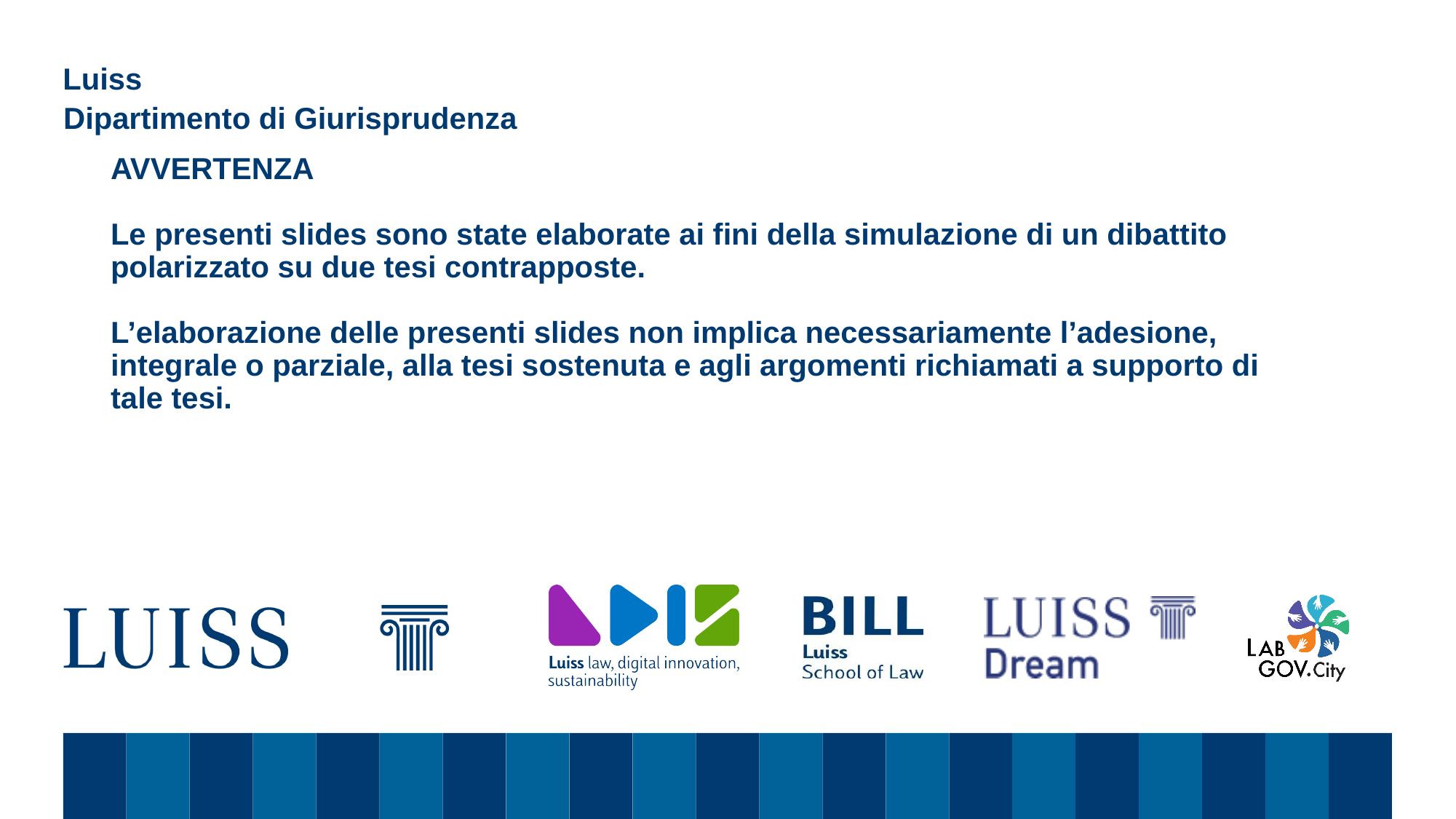

Dipartimento di Giurisprudenza
# AVVERTENZA Le presenti slides sono state elaborate ai fini della simulazione di un dibattito polarizzato su due tesi contrapposte. L’elaborazione delle presenti slides non implica necessariamente l’adesione, integrale o parziale, alla tesi sostenuta e agli argomenti richiamati a supporto di tale tesi.